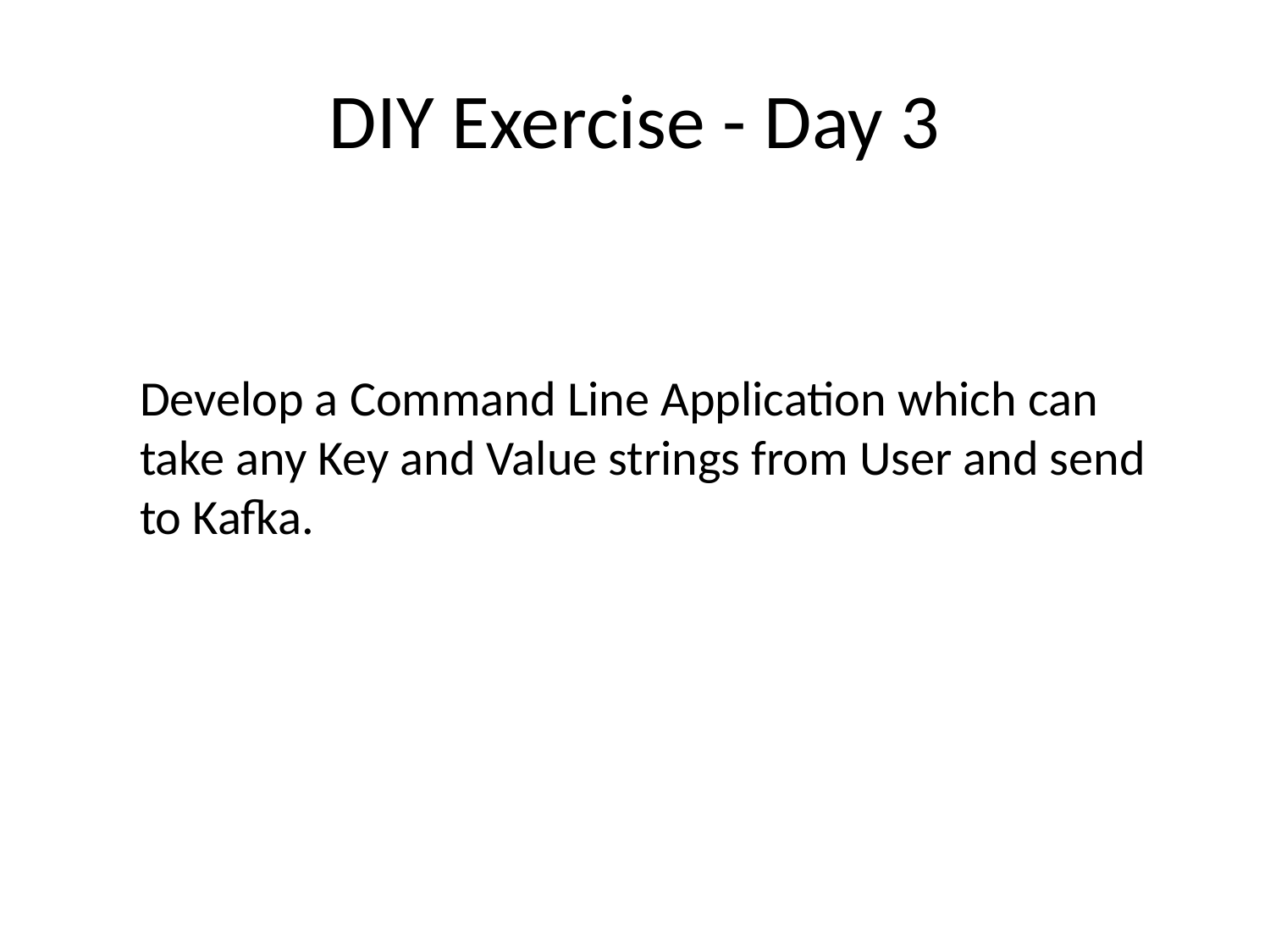

# DIY Exercise - Day 3

Develop a Command Line Application which can take any Key and Value strings from User and send to Kafka.